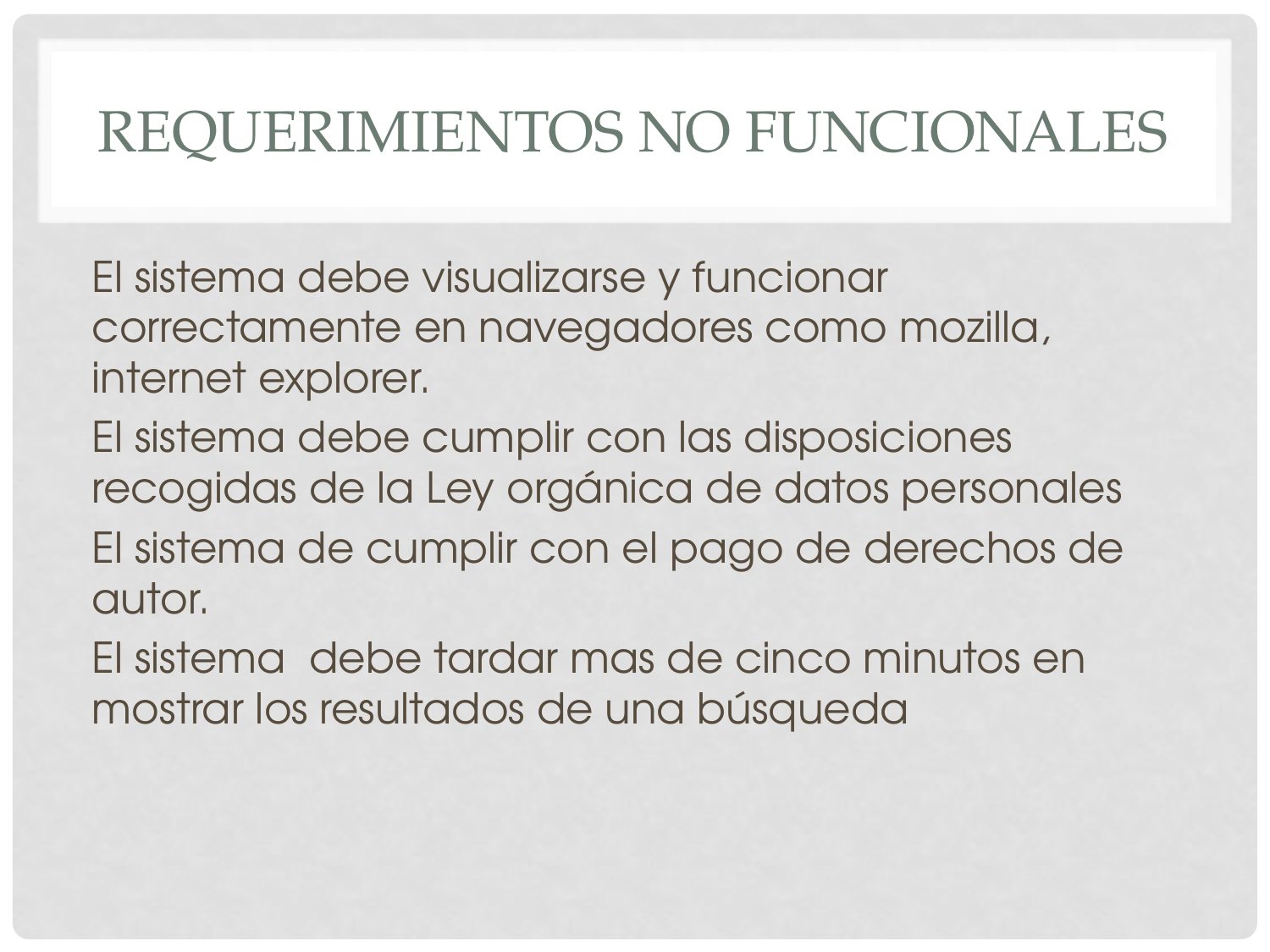

# REQUERIMIENTOS NO FUNCIONALES
El sistema debe visualizarse y funcionar correctamente en navegadores como mozilla, internet explorer.
El sistema debe cumplir con las disposiciones recogidas de la Ley orgánica de datos personales
El sistema de cumplir con el pago de derechos de autor.
El sistema  debe tardar mas de cinco minutos en mostrar los resultados de una búsqueda